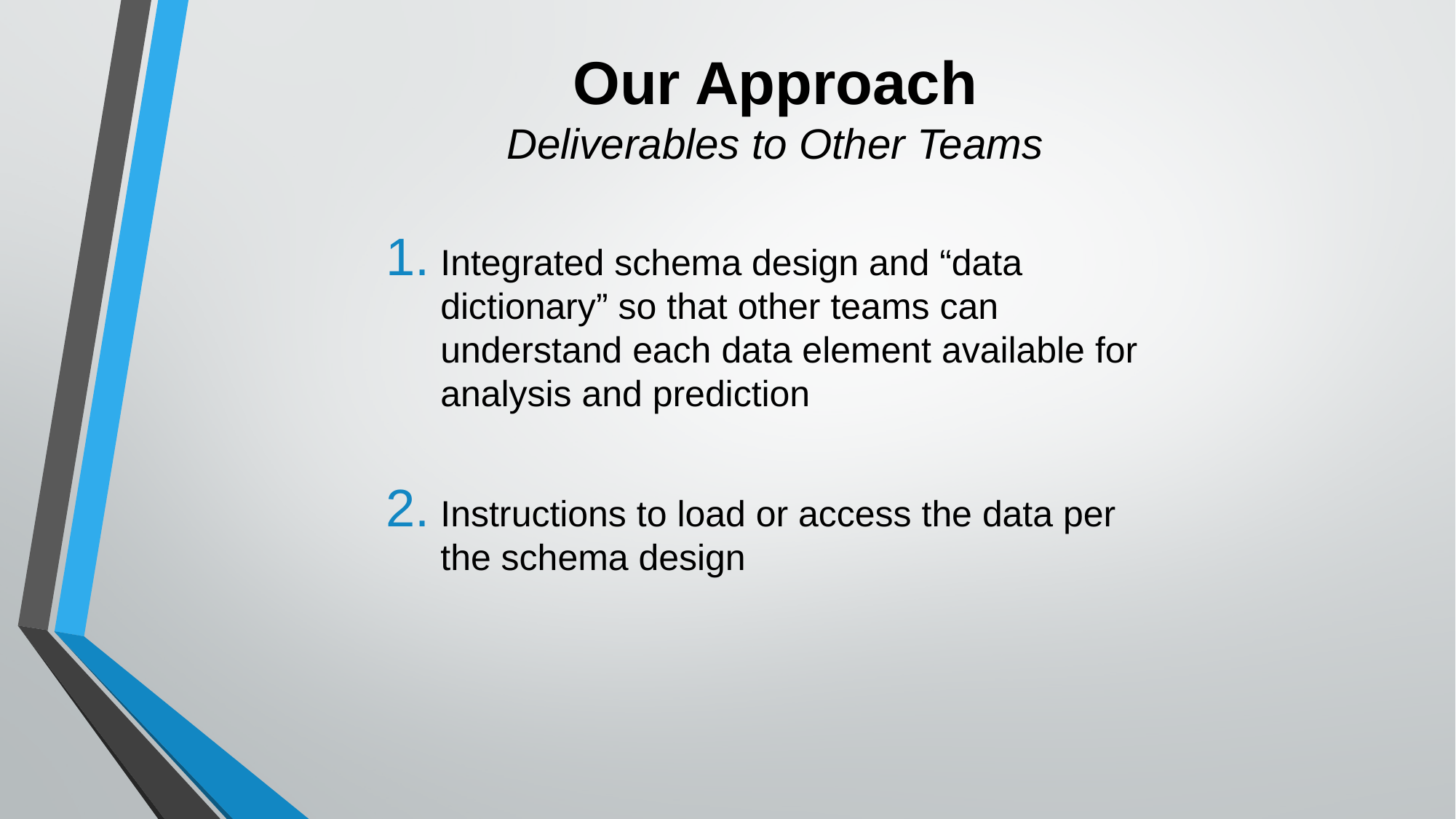

Our Approach
Deliverables to Other Teams
Integrated schema design and “data dictionary” so that other teams can understand each data element available for analysis and prediction

Instructions to load or access the data per the schema design